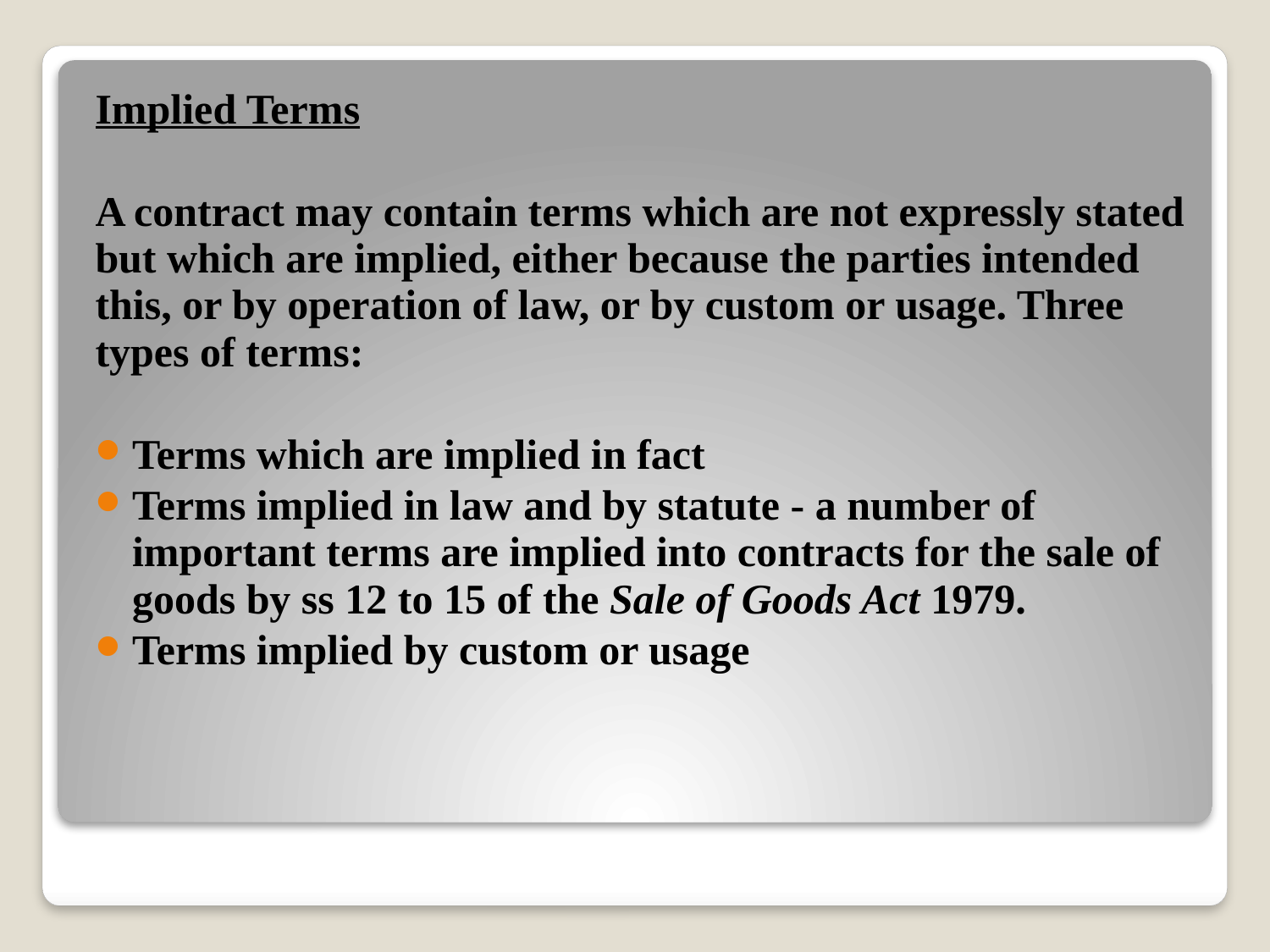

Implied Terms

A contract may contain terms which are not expressly stated but which are implied, either because the parties intended this, or by operation of law, or by custom or usage. Three types of terms:

Terms which are implied in fact
Terms implied in law and by statute - a number of important terms are implied into contracts for the sale of goods by ss 12 to 15 of the Sale of Goods Act 1979.
Terms implied by custom or usage